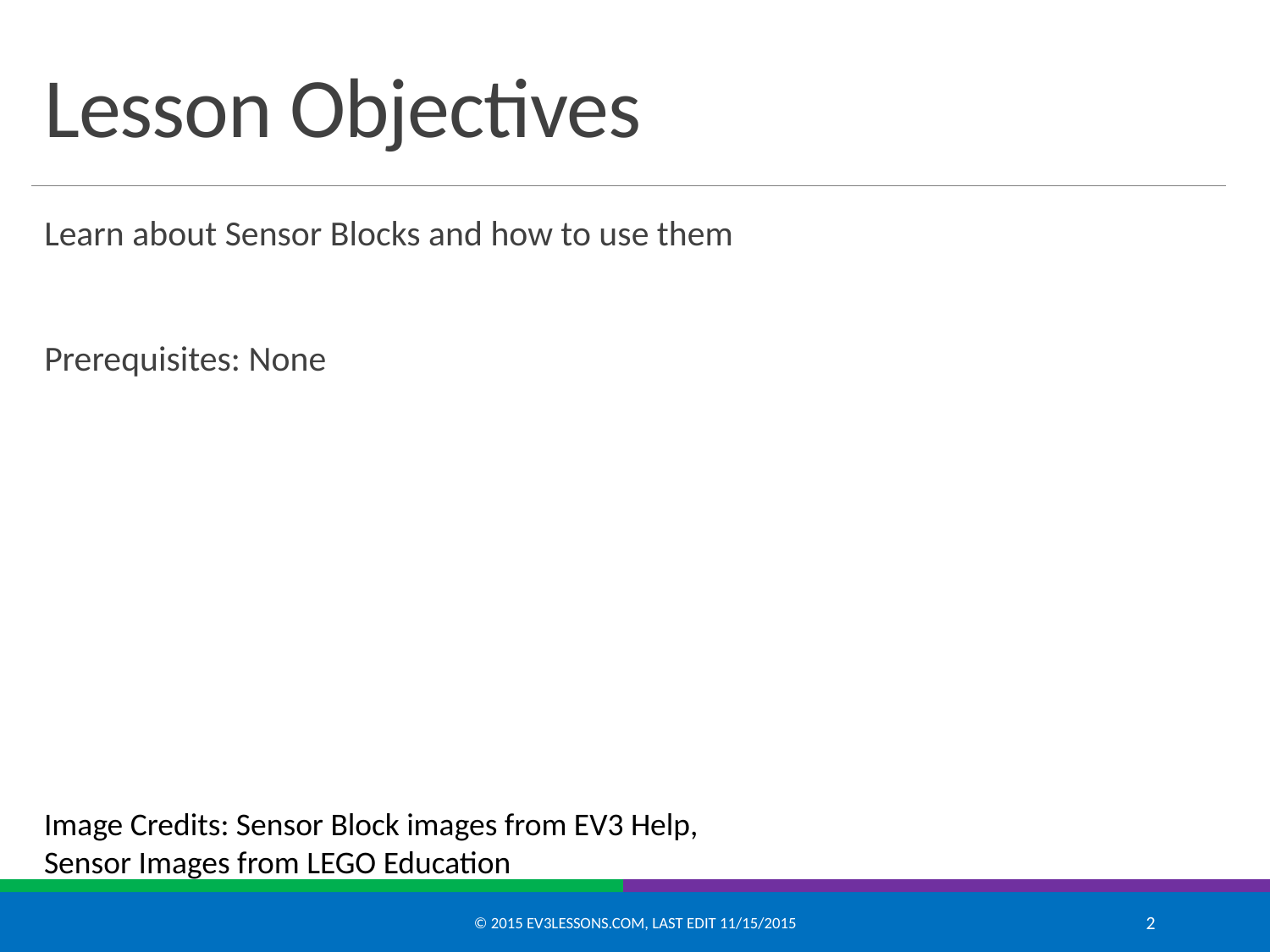

# Lesson Objectives
Learn about Sensor Blocks and how to use them

Prerequisites: None
Image Credits: Sensor Block images from EV3 Help, Sensor Images from LEGO Education
© 2015 EV3Lessons.com, Last edit 11/15/2015
2